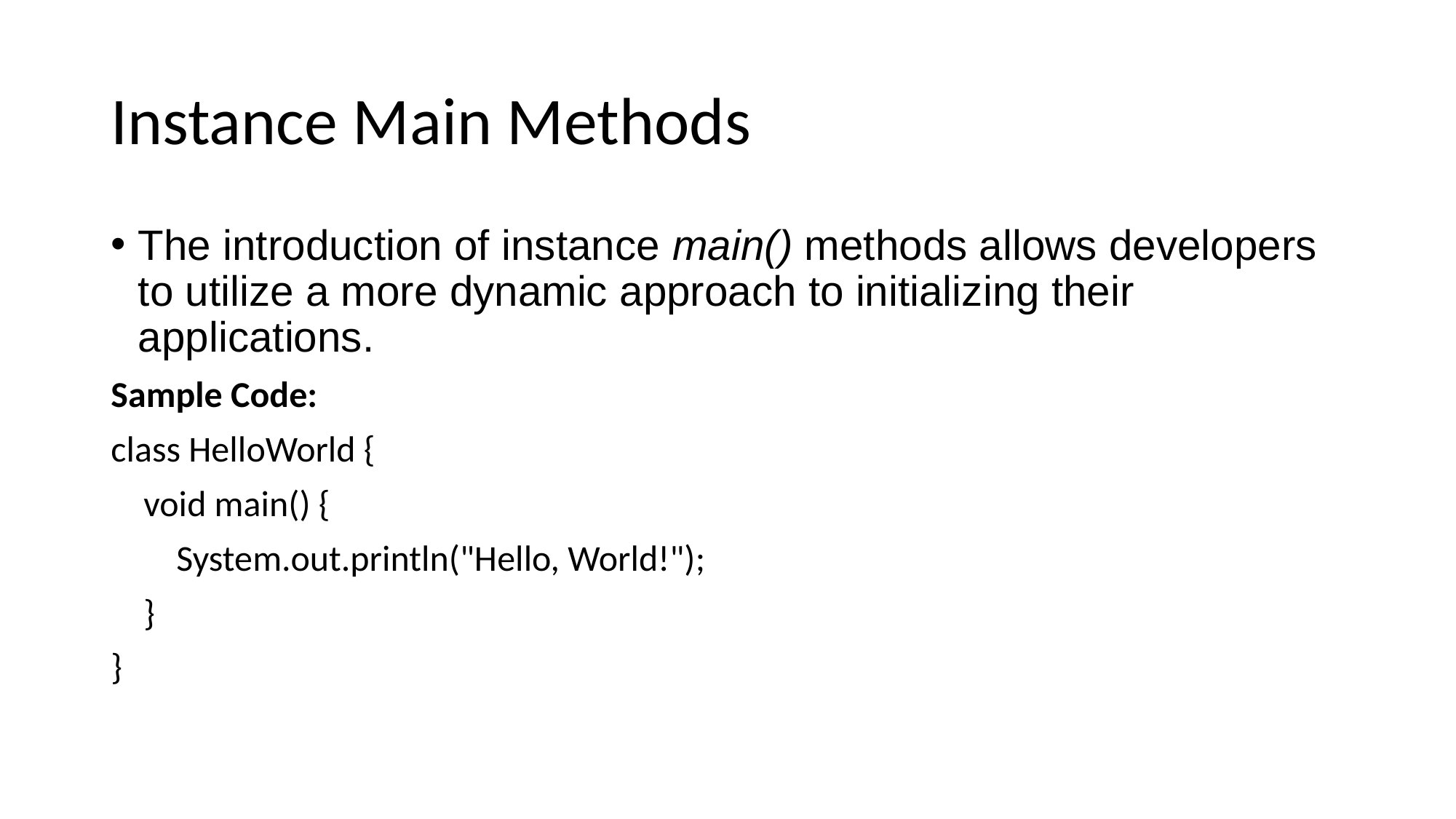

# Instance Main Methods
The introduction of instance main() methods allows developers to utilize a more dynamic approach to initializing their applications.
Sample Code:
class HelloWorld {
    void main() {
        System.out.println("Hello, World!");
    }
}